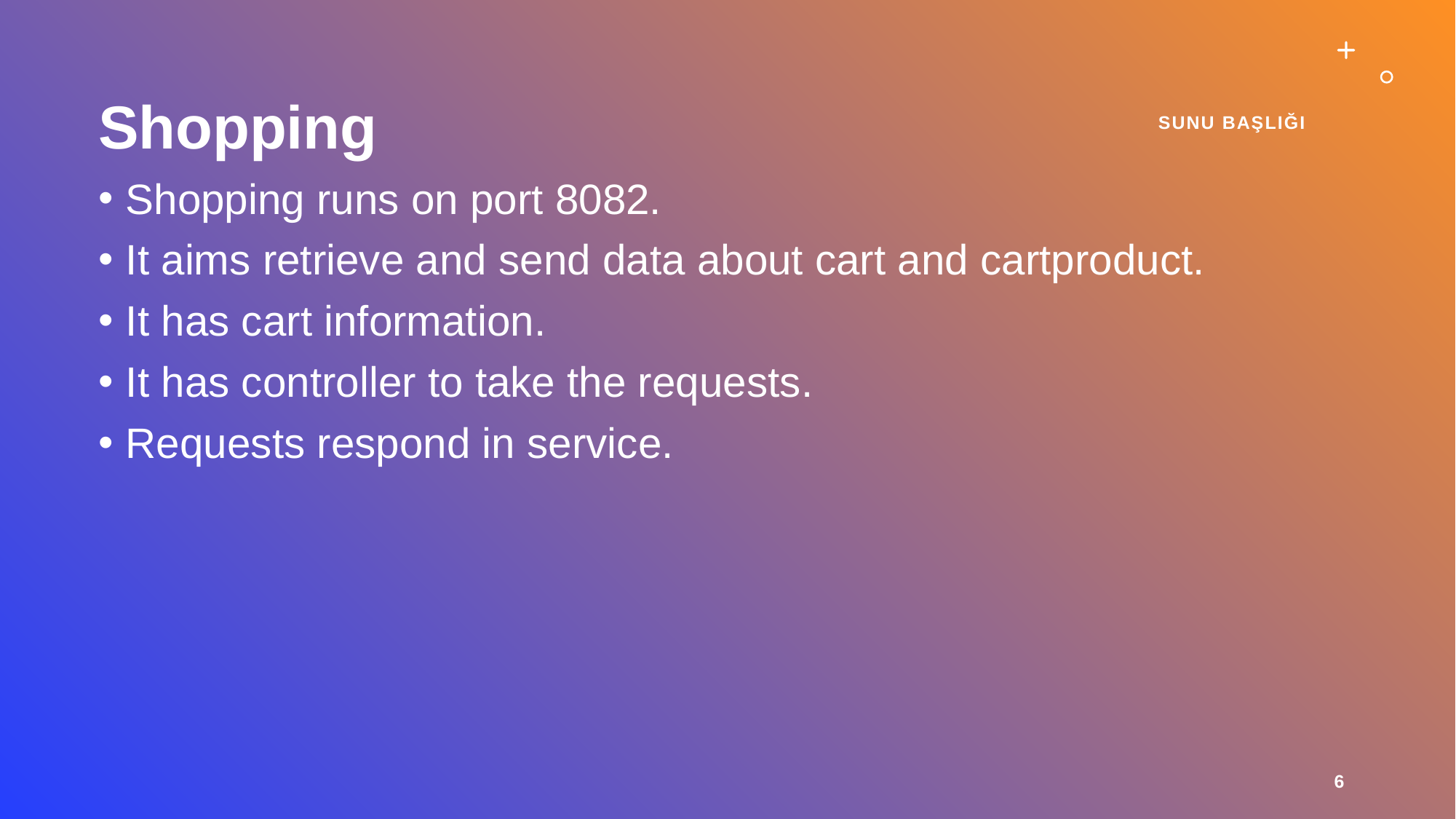

Shopping
Shopping runs on port 8082.
It aims retrieve and send data about cart and cartproduct.
It has cart information.
It has controller to take the requests.
Requests respond in service.

Sunu Başlığı
6